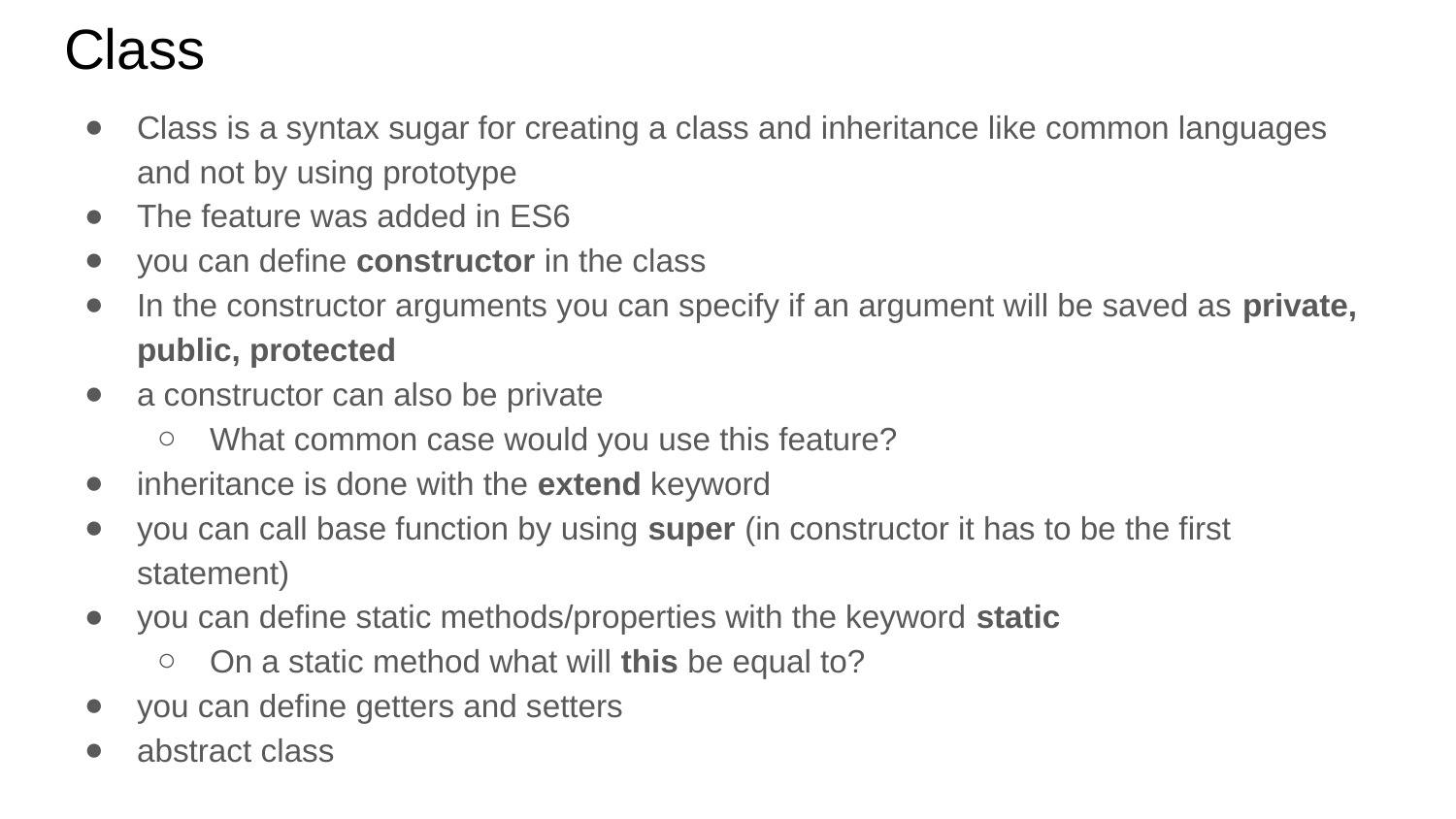

Class
Class is a syntax sugar for creating a class and inheritance like common languages and not by using prototype
The feature was added in ES6
you can define constructor in the class
In the constructor arguments you can specify if an argument will be saved as private, public, protected
a constructor can also be private
What common case would you use this feature?
inheritance is done with the extend keyword
you can call base function by using super (in constructor it has to be the first statement)
you can define static methods/properties with the keyword static
On a static method what will this be equal to?
you can define getters and setters
abstract class